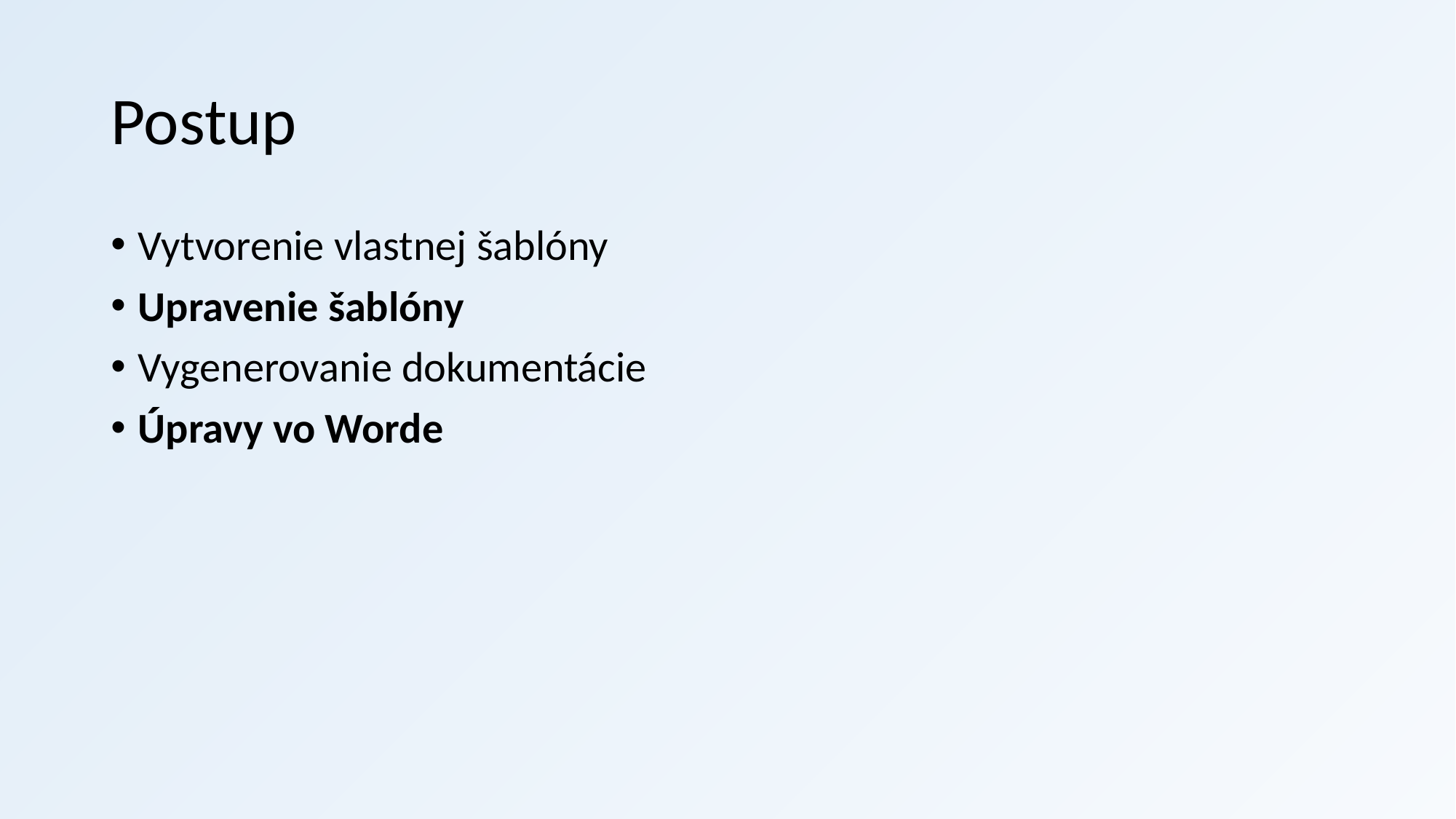

# Postup
Vytvorenie vlastnej šablóny
Upravenie šablóny
Vygenerovanie dokumentácie
Úpravy vo Worde